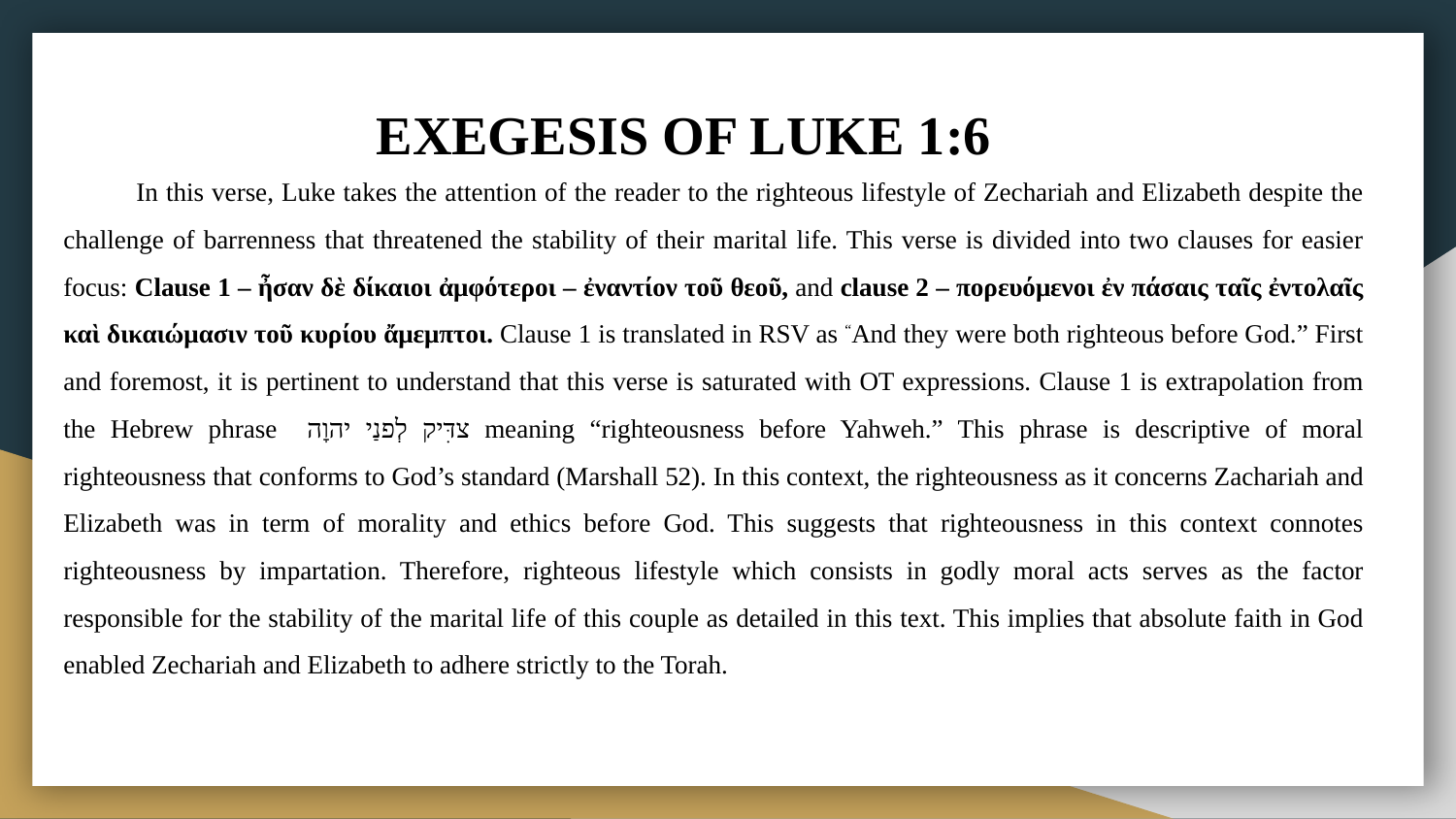

# EXEGESIS OF LUKE 1:6
In this verse, Luke takes the attention of the reader to the righteous lifestyle of Zechariah and Elizabeth despite the challenge of barrenness that threatened the stability of their marital life. This verse is divided into two clauses for easier focus: Clause 1 – ἦσαν δὲ δίκαιοι ἀμφότεροι – ἐναντίον τοῦ θεοῦ, and clause 2 – πορευόμενοι ἐν πάσαις ταῖς ἐντολαῖς καὶ δικαιώμασιν τοῦ κυρίου ἄμεμπτοι. Clause 1 is translated in RSV as “And they were both righteous before God.” First and foremost, it is pertinent to understand that this verse is saturated with OT expressions. Clause 1 is extrapolation from the Hebrew phrase  צדּׅיק לְפנַי יהוׇה meaning “righteousness before Yahweh.” This phrase is descriptive of moral righteousness that conforms to God’s standard (Marshall 52). In this context, the righteousness as it concerns Zachariah and Elizabeth was in term of morality and ethics before God. This suggests that righteousness in this context connotes righteousness by impartation. Therefore, righteous lifestyle which consists in godly moral acts serves as the factor responsible for the stability of the marital life of this couple as detailed in this text. This implies that absolute faith in God enabled Zechariah and Elizabeth to adhere strictly to the Torah.